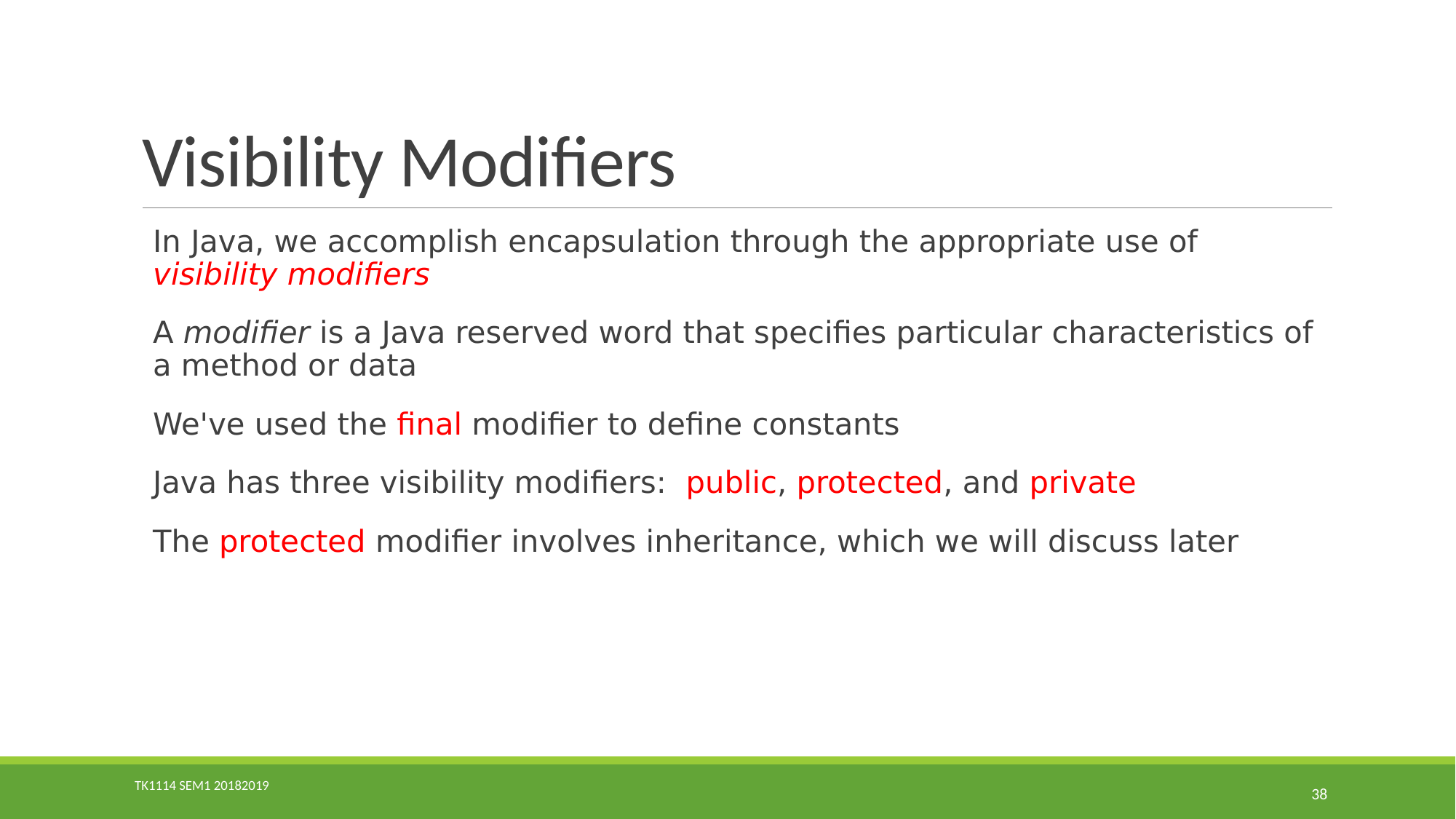

# Visibility Modifiers
In Java, we accomplish encapsulation through the appropriate use of visibility modifiers
A modifier is a Java reserved word that specifies particular characteristics of a method or data
We've used the final modifier to define constants
Java has three visibility modifiers:  public, protected, and private
The protected modifier involves inheritance, which we will discuss later
TK1114 sem1 20182019
38